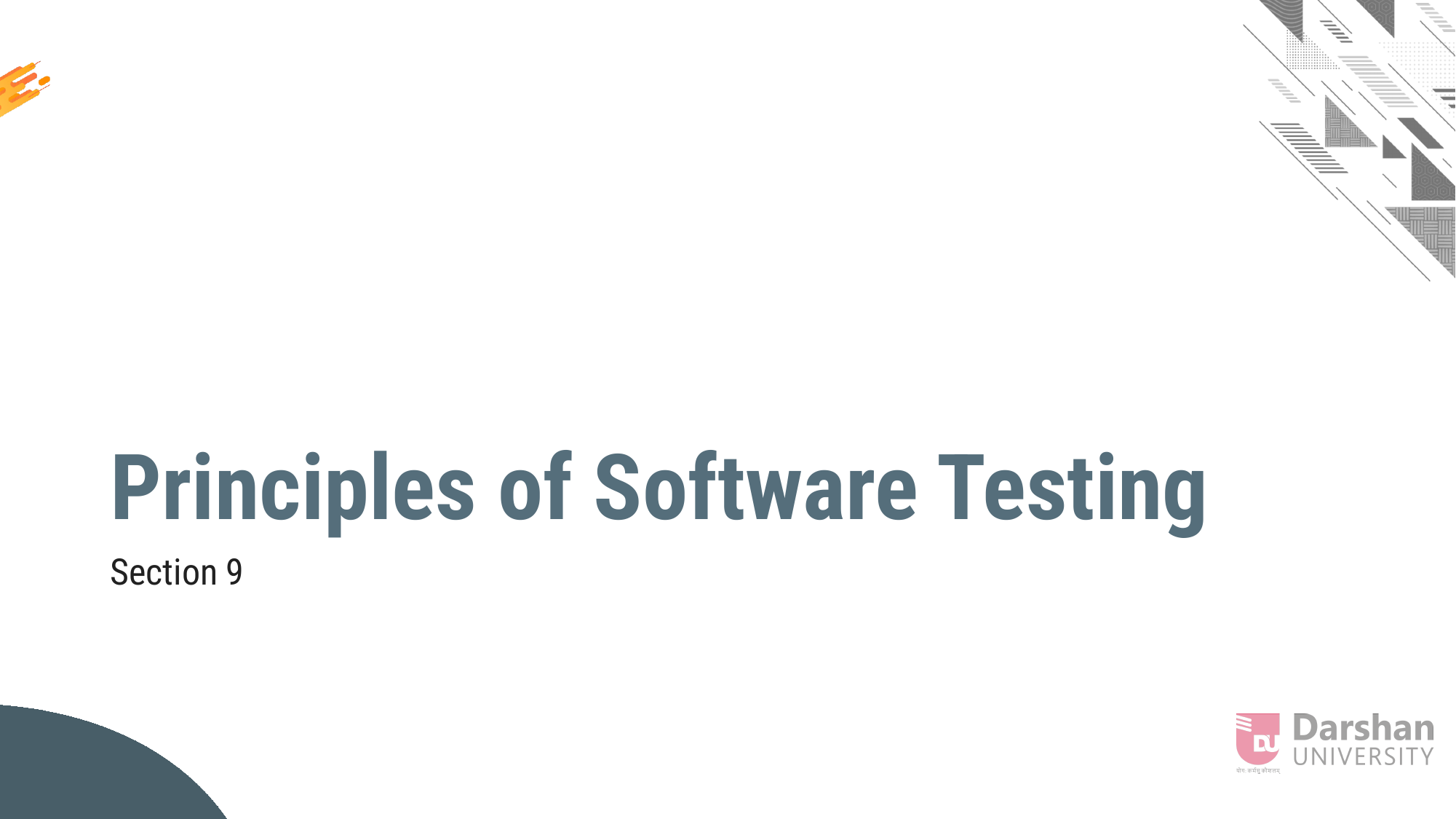

# Principles of Software Testing
Section 9